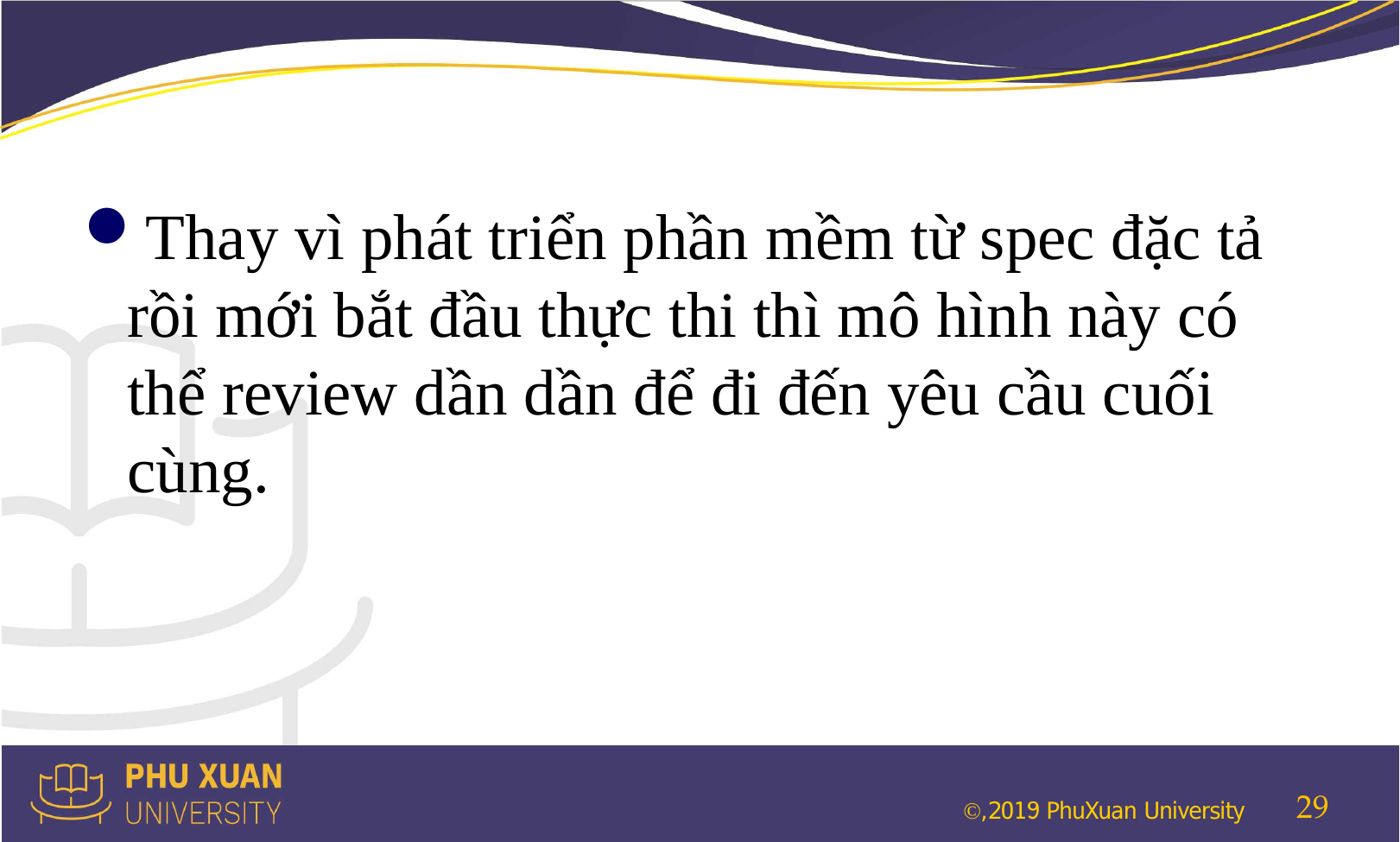

#
Thay vì phát triển phần mềm từ spec đặc tả rồi mới bắt đầu thực thi thì mô hình này có thể review dần dần để đi đến yêu cầu cuối cùng.

29